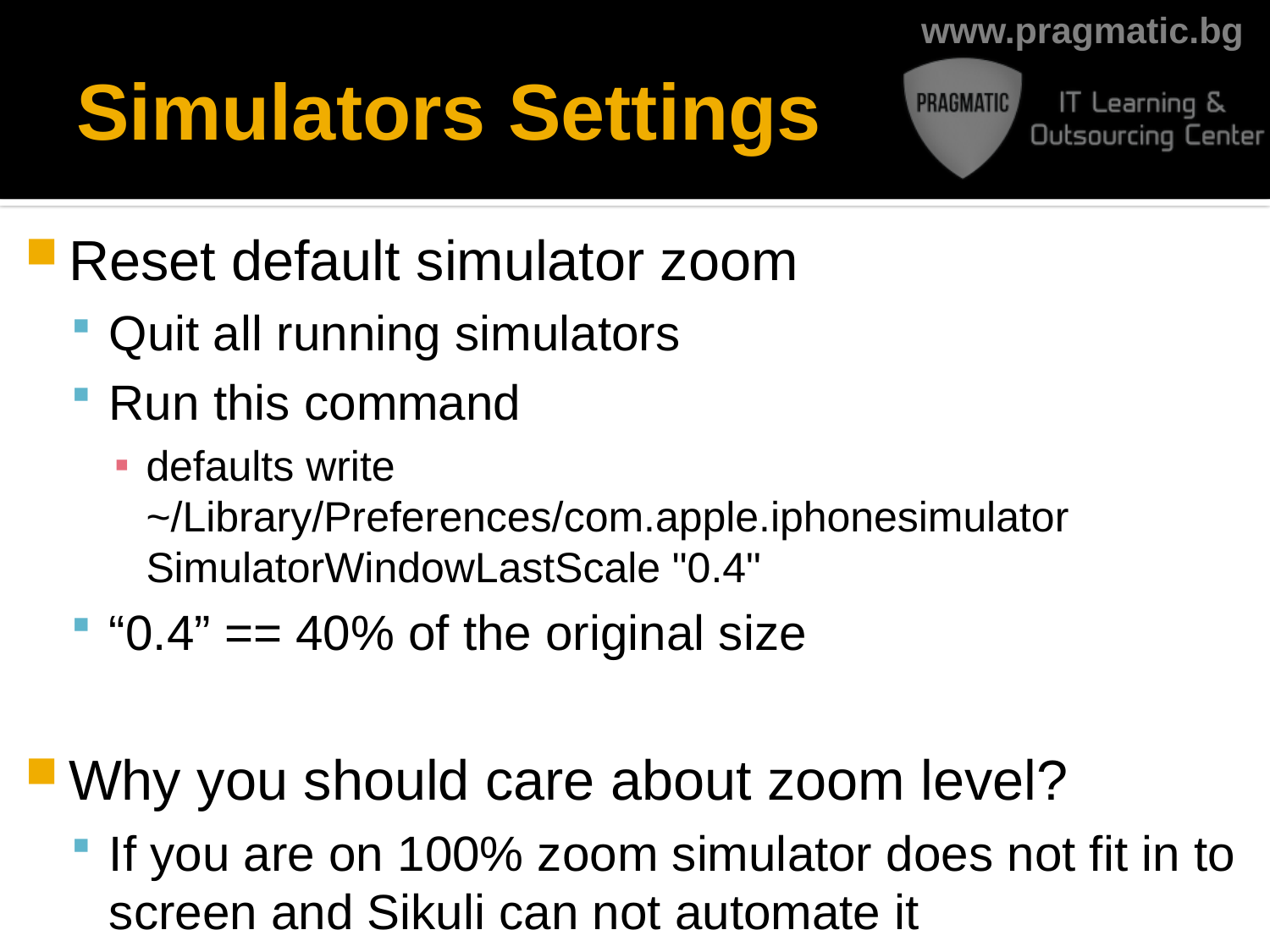

# Simulators Settings
Reset default simulator zoom
Quit all running simulators
Run this command
defaults write ~/Library/Preferences/com.apple.iphonesimulator SimulatorWindowLastScale "0.4"
“0.4” == 40% of the original size

Why you should care about zoom level?
If you are on 100% zoom simulator does not fit in to screen and Sikuli can not automate it